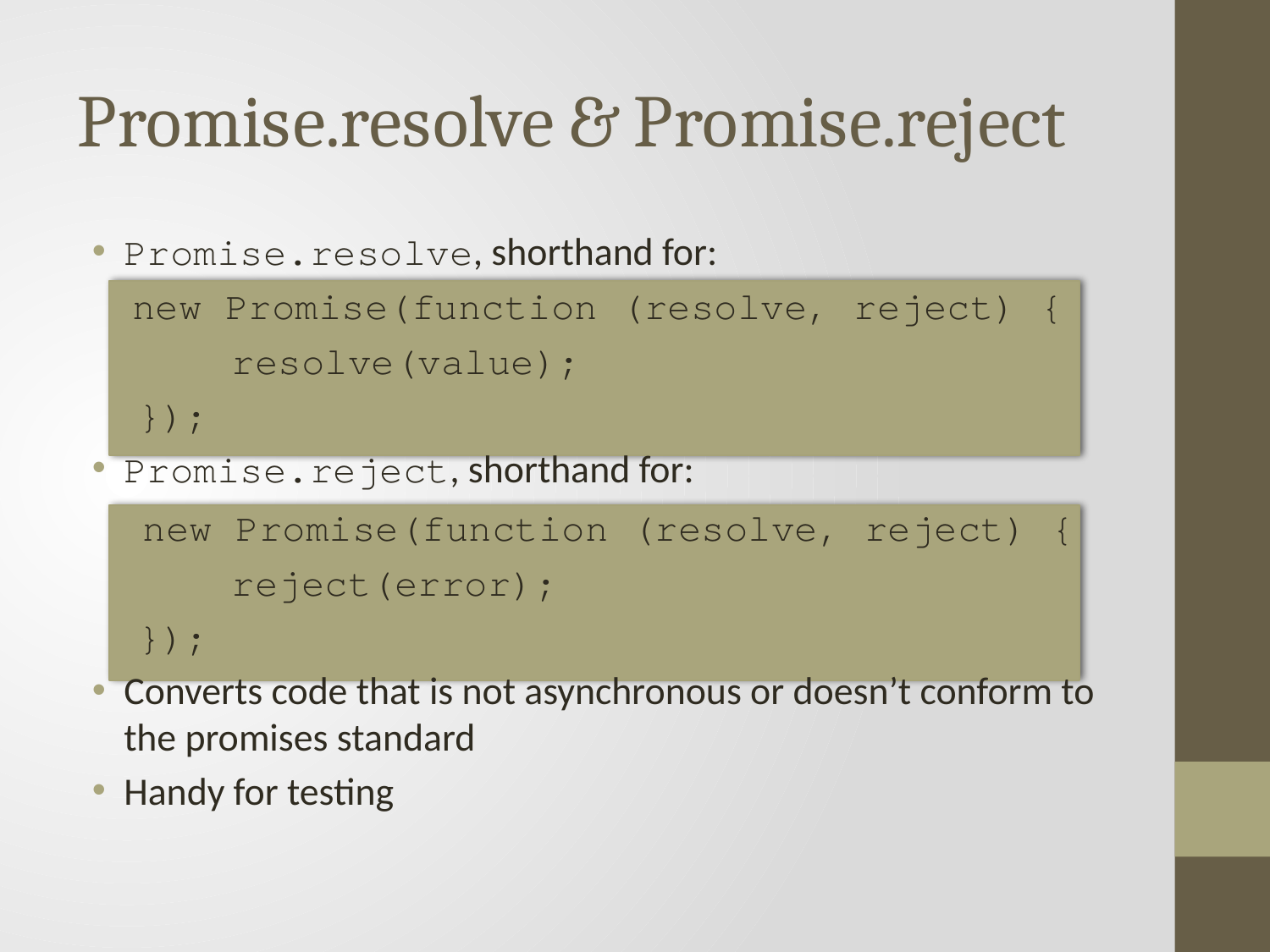

# Promise.resolve & Promise.reject
Promise.resolve, shorthand for:
  new Promise(function (resolve, reject) {
      resolve(value);
  });
Promise.reject, shorthand for:
  new Promise(function (resolve, reject) {
      reject(error);
  });
Converts code that is not asynchronous or doesn’t conform to the promises standard
Handy for testing